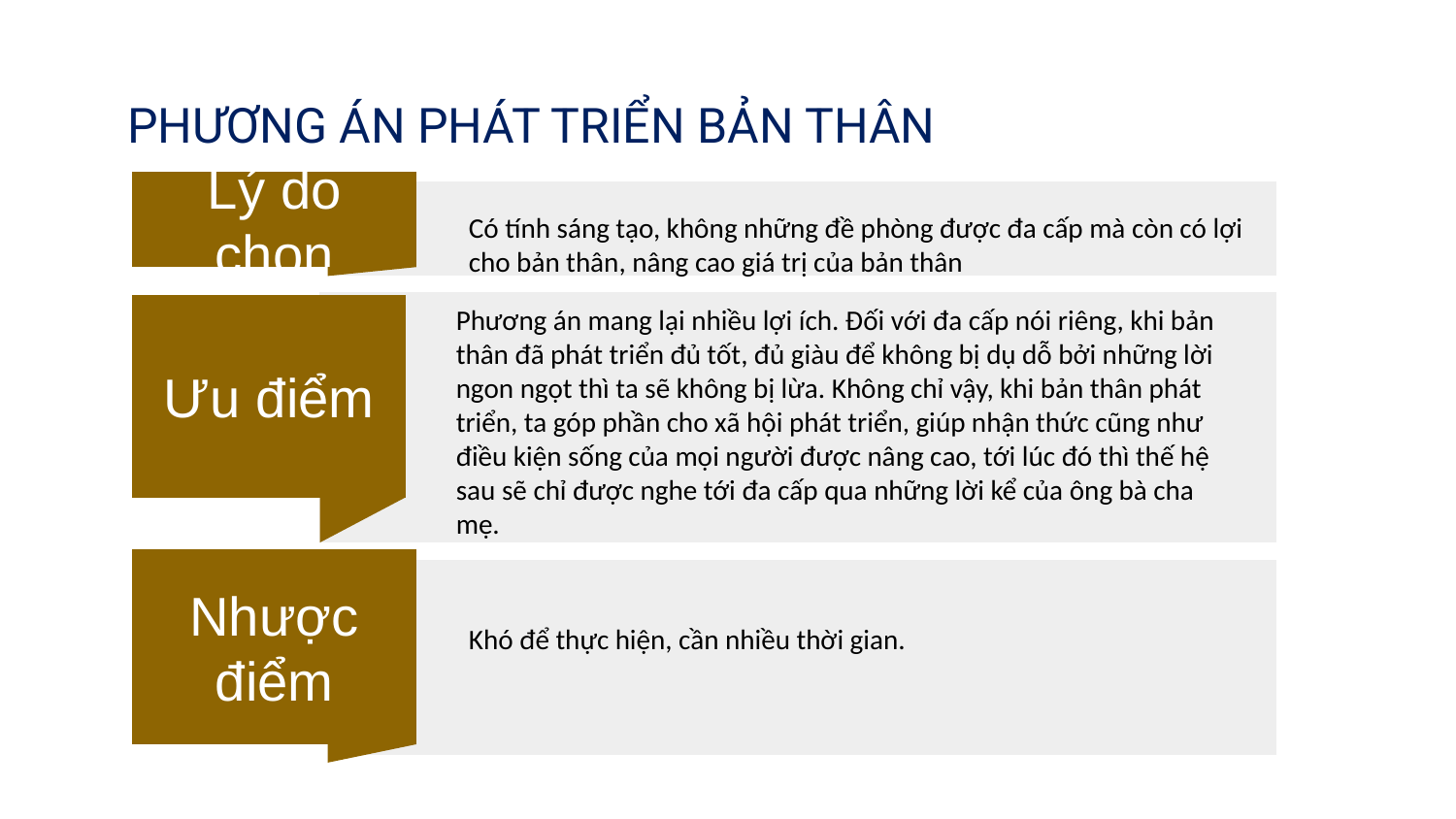

# PHƯƠNG ÁN PHÁT TRIỂN BẢN THÂN
Lý do chọn

Có tính sáng tạo, không những đề phòng được đa cấp mà còn có lợi cho bản thân, nâng cao giá trị của bản thân

Ưu điểm

Phương án mang lại nhiều lợi ích. Đối với đa cấp nói riêng, khi bản thân đã phát triển đủ tốt, đủ giàu để không bị dụ dỗ bởi những lời ngon ngọt thì ta sẽ không bị lừa. Không chỉ vậy, khi bản thân phát triển, ta góp phần cho xã hội phát triển, giúp nhận thức cũng như điều kiện sống của mọi người được nâng cao, tới lúc đó thì thế hệ sau sẽ chỉ được nghe tới đa cấp qua những lời kể của ông bà cha mẹ.

Nhược điểm

Khó để thực hiện, cần nhiều thời gian.